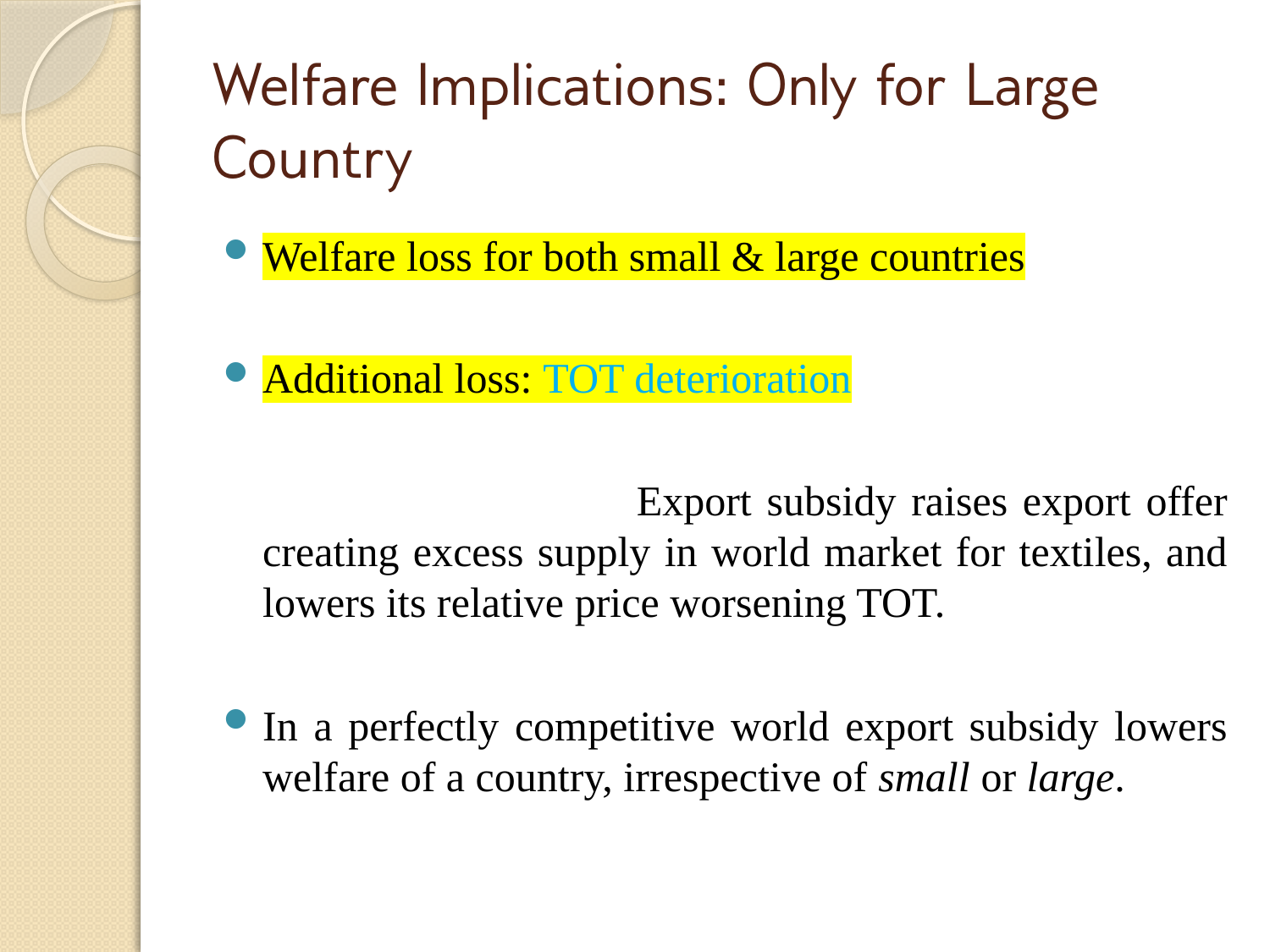

# Welfare Implications: Only for Large Country
Welfare loss for both small & large countries

Additional loss: TOT deterioration

			        Export subsidy raises export offer creating excess supply in world market for textiles, and lowers its relative price worsening TOT.

In a perfectly competitive world export subsidy lowers welfare of a country, irrespective of small or large.